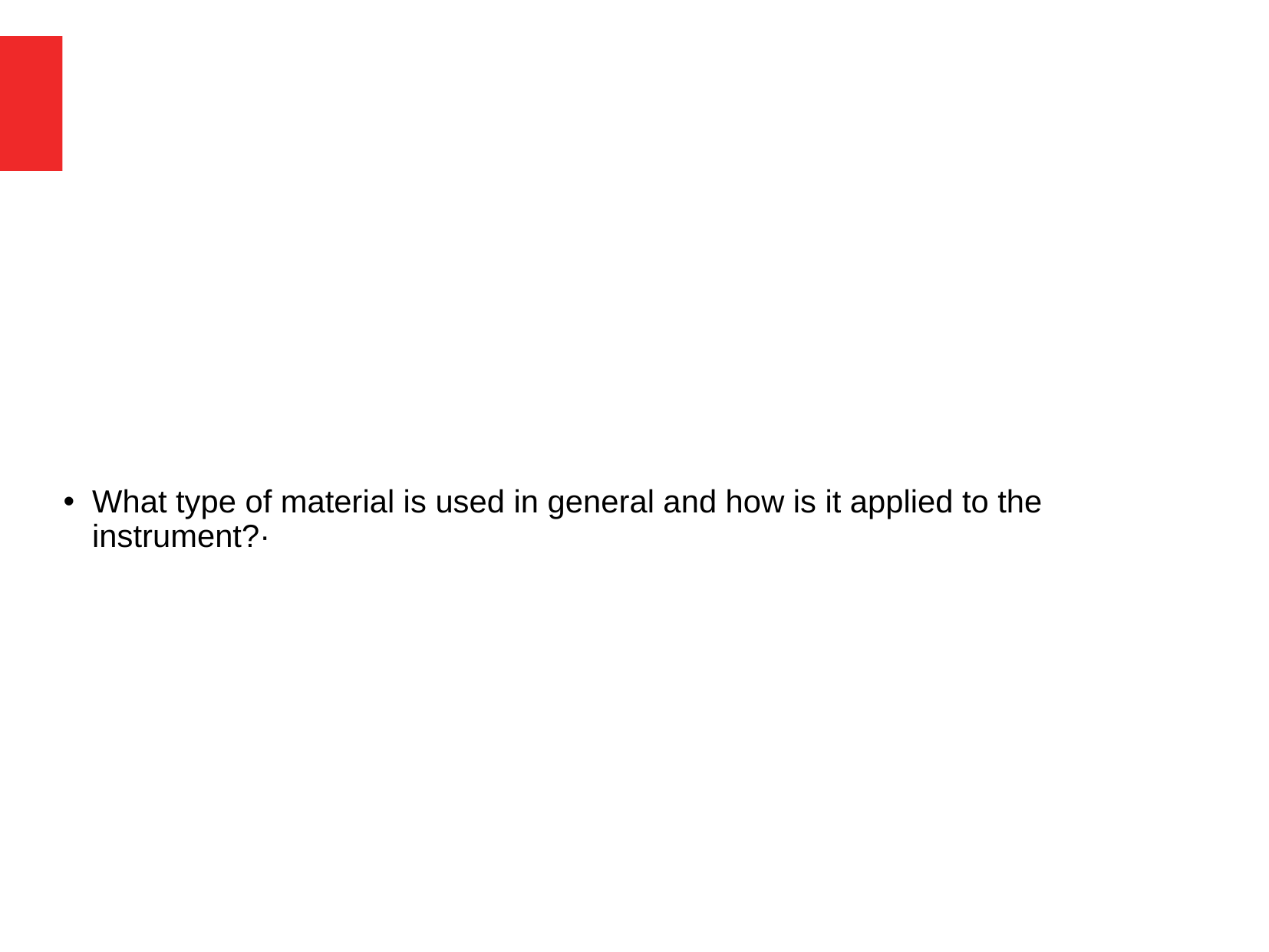

#
What type of material is used in general and how is it applied to the instrument?·